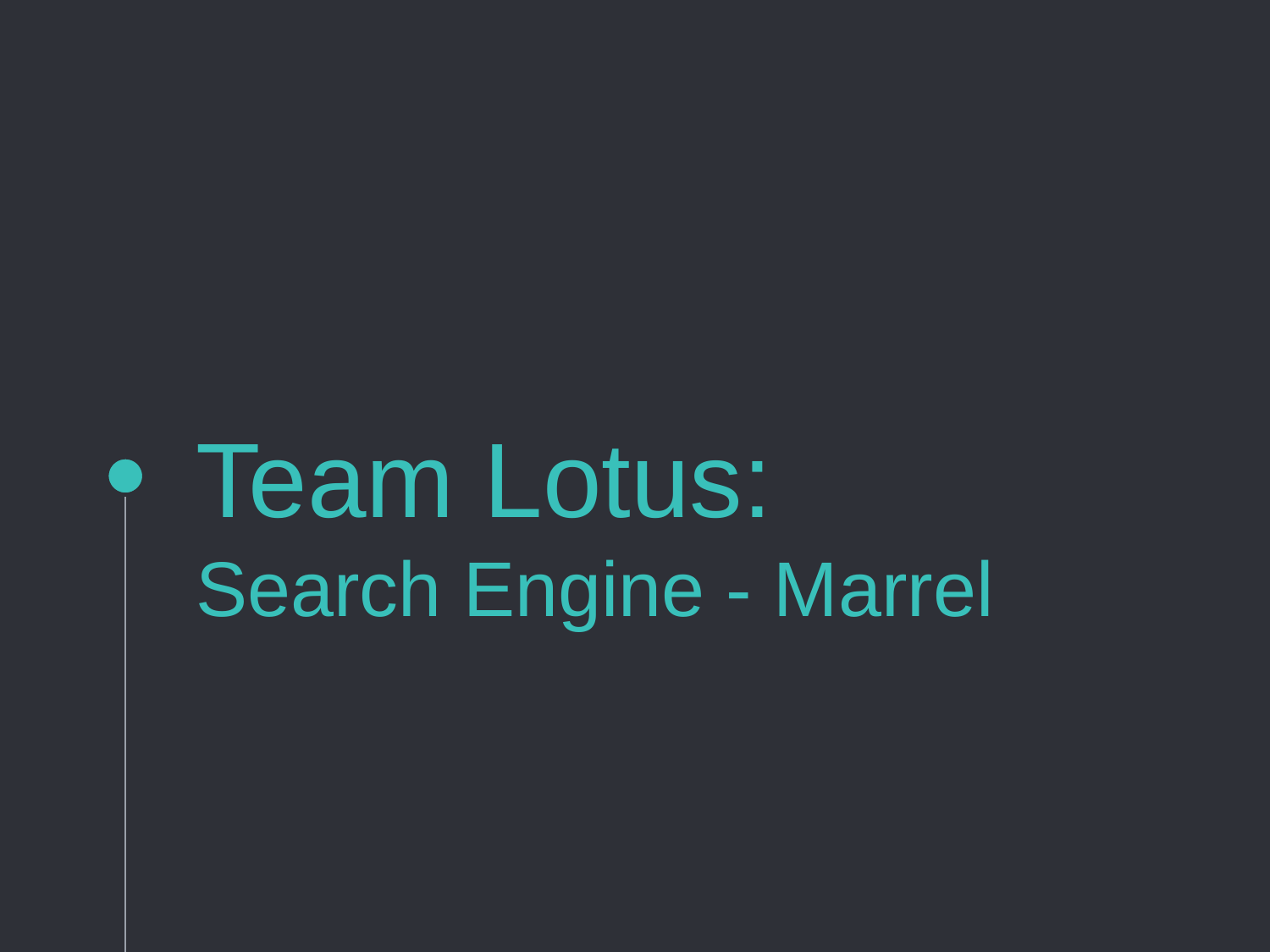

# Team Lotus: Search Engine - Marrel